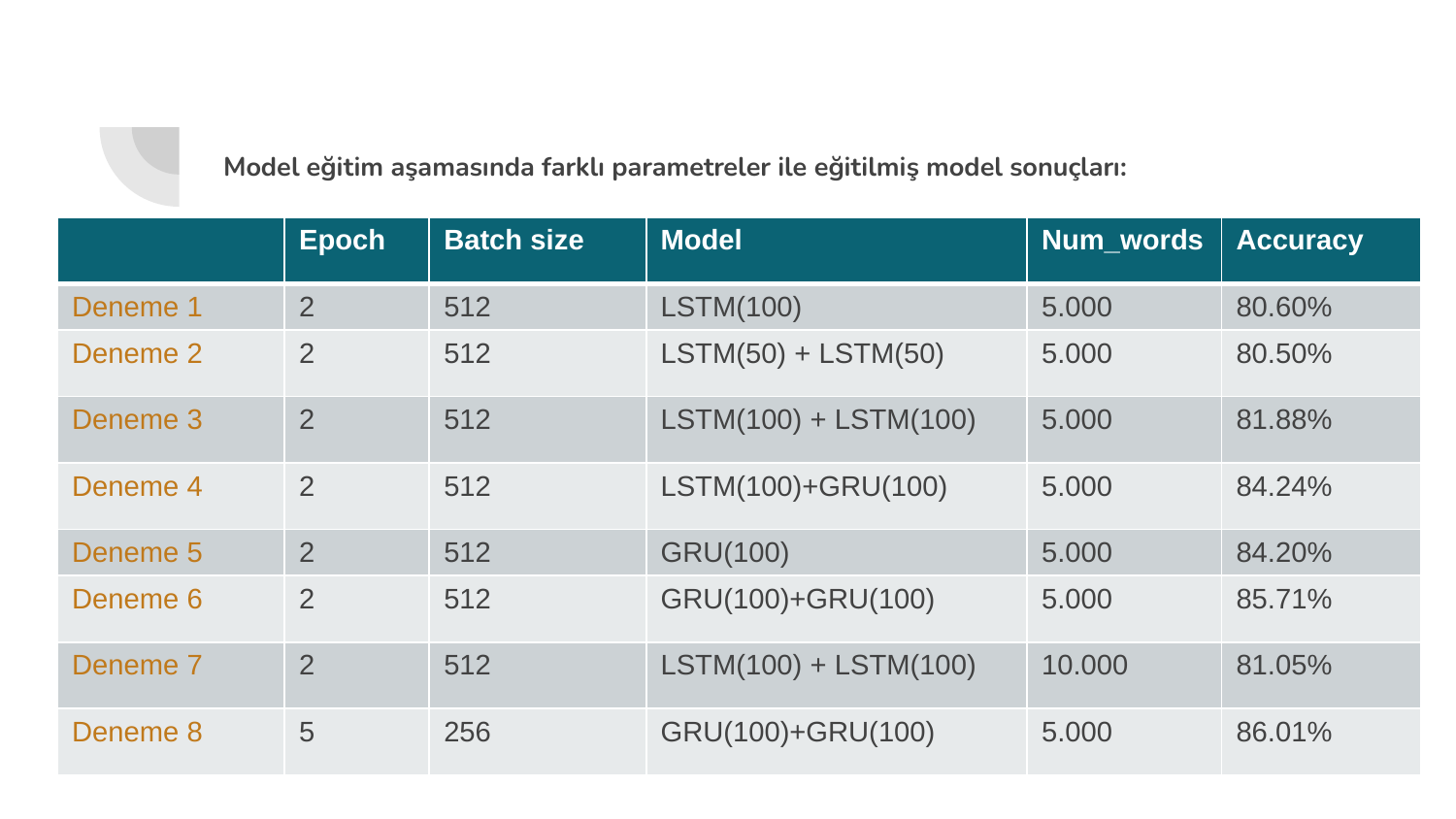

# Model eğitim aşamasında farklı parametreler ile eğitilmiş model sonuçları:
|  | Epoch | Batch size | Model | Num\_words | Accuracy |
| --- | --- | --- | --- | --- | --- |
| Deneme 1 | 2 | 512 | LSTM(100) | 5.000 | 80.60% |
| Deneme 2 | 2 | 512 | LSTM(50) + LSTM(50) | 5.000 | 80.50% |
| Deneme 3 | 2 | 512 | LSTM(100) + LSTM(100) | 5.000 | 81.88% |
| Deneme 4 | 2 | 512 | LSTM(100)+GRU(100) | 5.000 | 84.24% |
| Deneme 5 | 2 | 512 | GRU(100) | 5.000 | 84.20% |
| Deneme 6 | 2 | 512 | GRU(100)+GRU(100) | 5.000 | 85.71% |
| Deneme 7 | 2 | 512 | LSTM(100) + LSTM(100) | 10.000 | 81.05% |
| Deneme 8 | 5 | 256 | GRU(100)+GRU(100) | 5.000 | 86.01% |